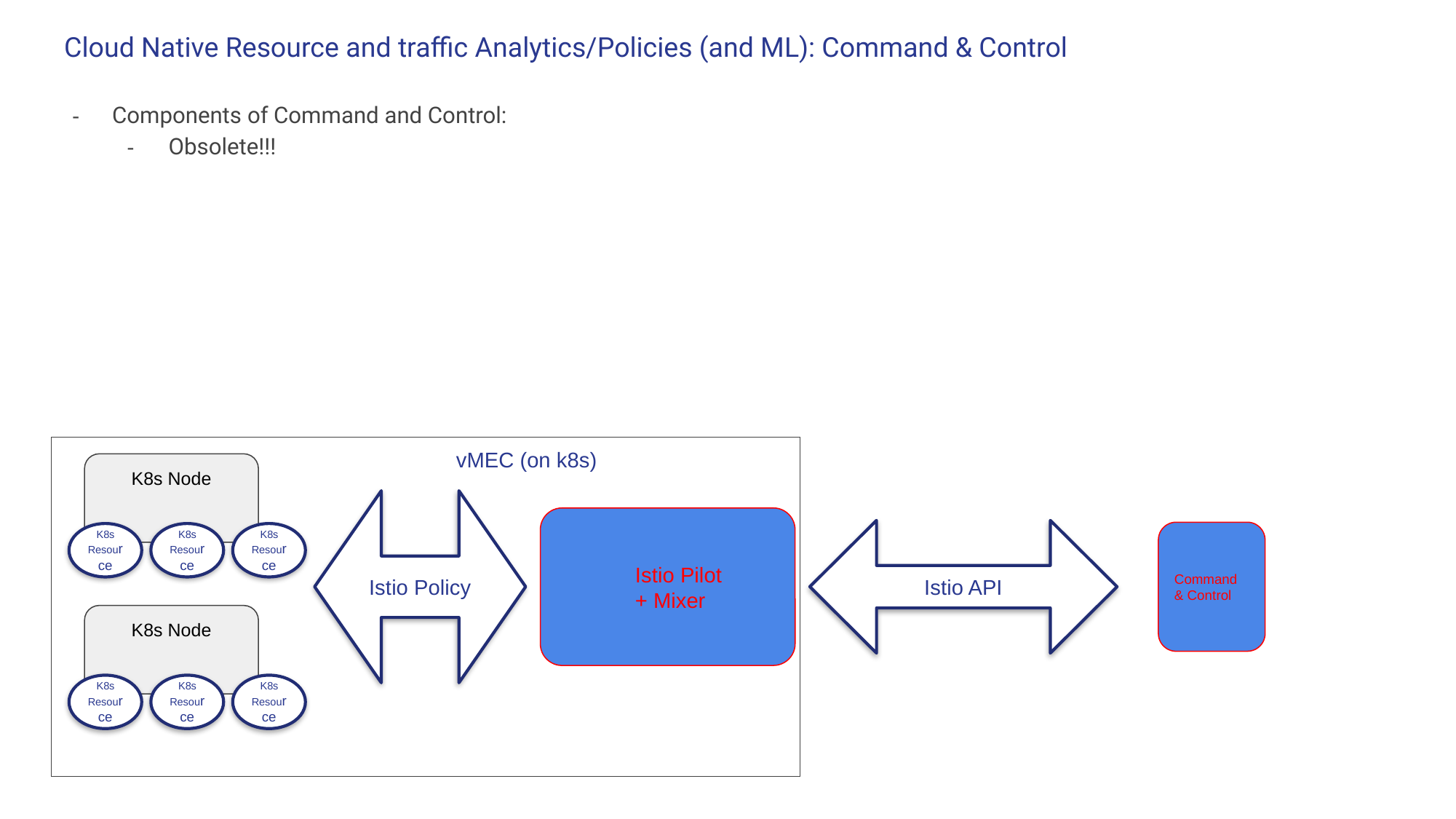

# Cloud Native Resource and traffic Analytics/Policies (and ML): Command & Control
Components of Command and Control:
Obsolete!!!

vMEC (on k8s)

K8s Node

Istio Policy

Istio Pilot + Mixer

Istio API

Command & Control

K8s
Resource

K8s
Resource

K8s
Resource

K8s Node

K8s
Resource

K8s
Resource

K8s
Resource